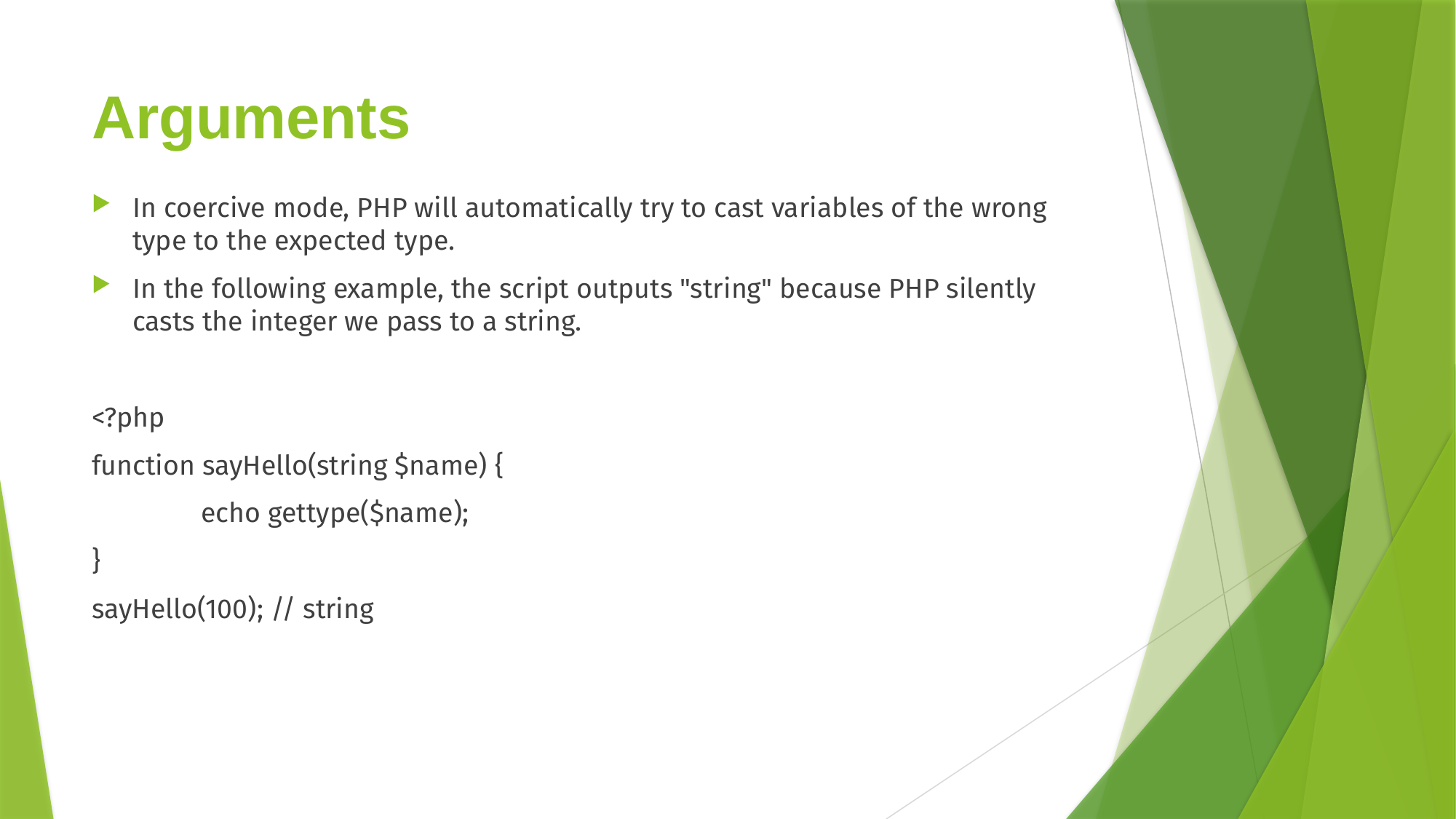

# Arguments
In coercive mode, PHP will automatically try to cast variables of the wrong type to the expected type.
In the following example, the script outputs "string" because PHP silently casts the integer we pass to a string.

<?php
function sayHello(string $name) {
	echo gettype($name);
}
sayHello(100); // string